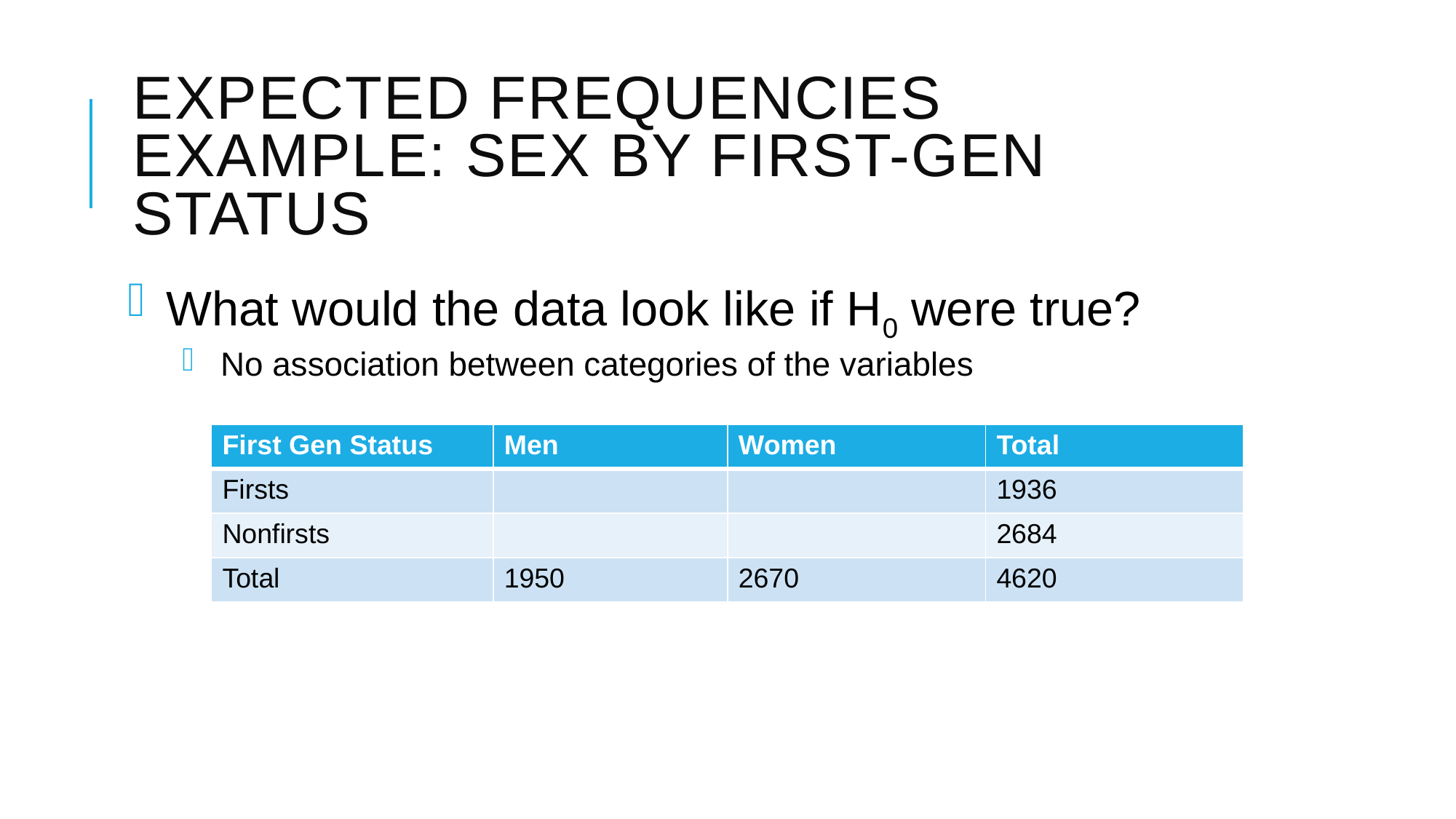

# Expected Frequencies Example: Sex by First-gen Status
What would the data look like if H0 were true?
No association between categories of the variables

| First Gen Status | Men | Women | Total |
| --- | --- | --- | --- |
| Firsts |  |  | 1936 |
| Nonfirsts |  |  | 2684 |
| Total | 1950 | 2670 | 4620 |